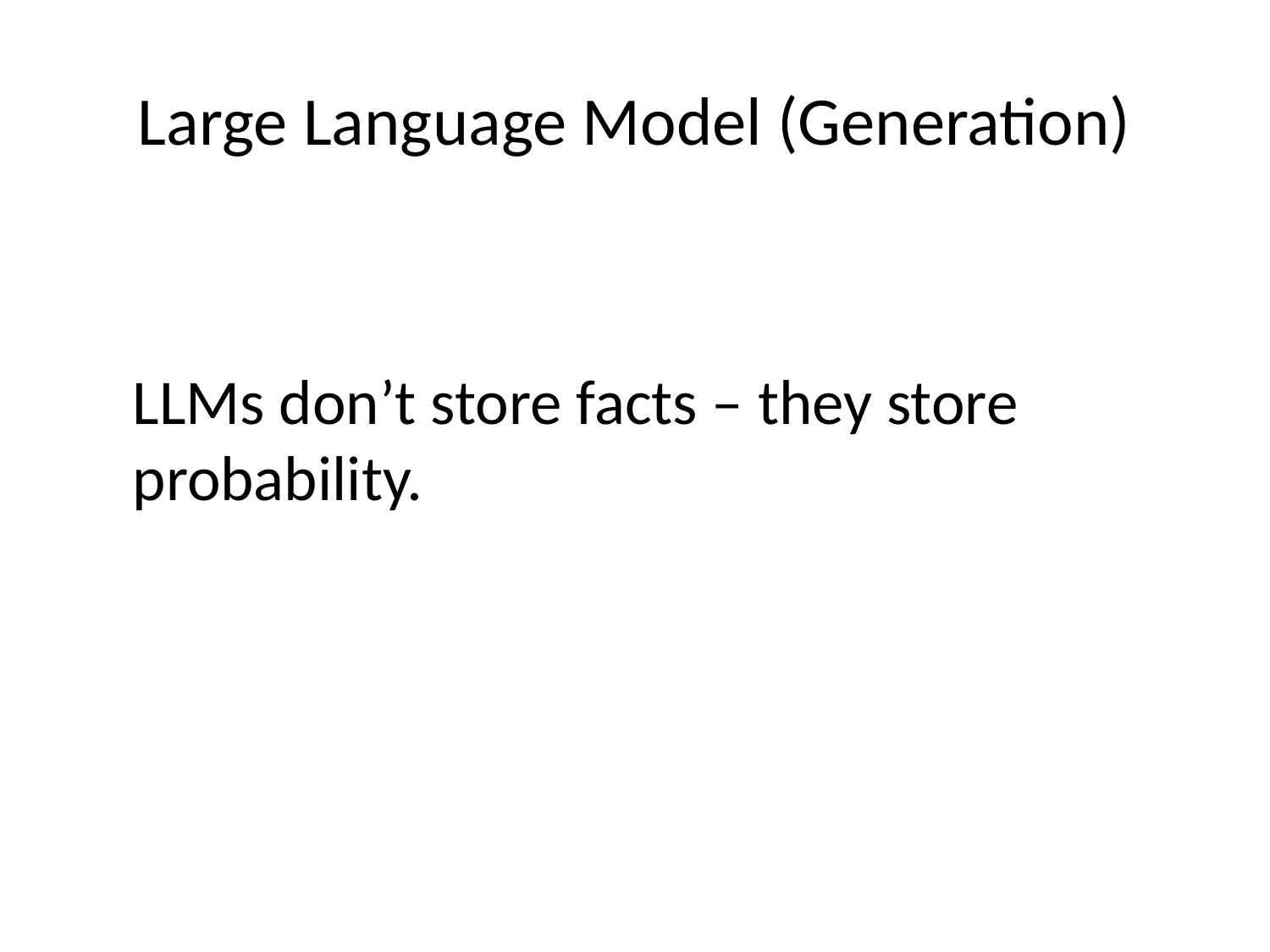

# Large Language Model (Generation)
LLMs don’t store facts – they store probability.